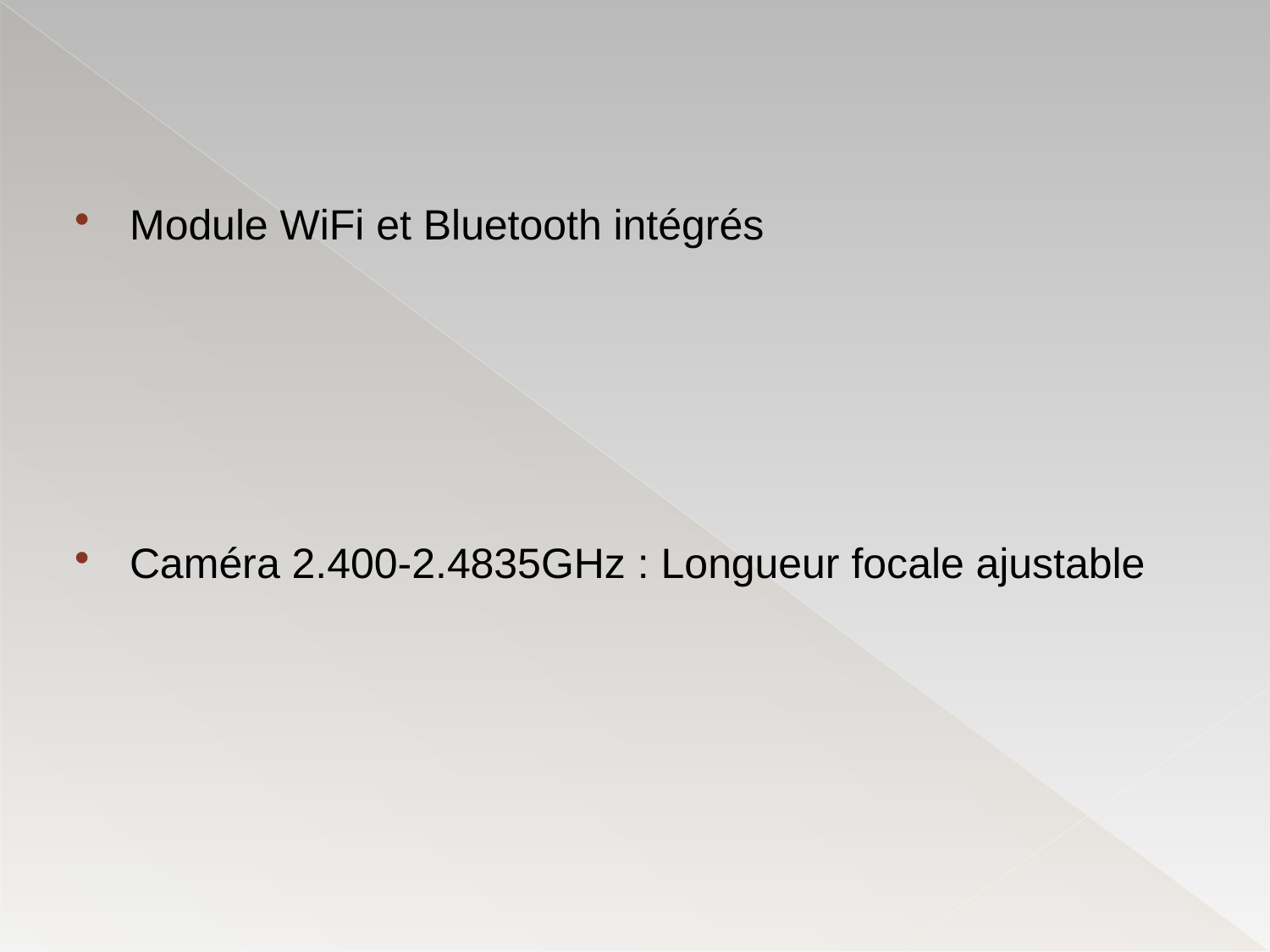

Module WiFi et Bluetooth intégrés

Caméra 2.400-2.4835GHz : Longueur focale ajustable